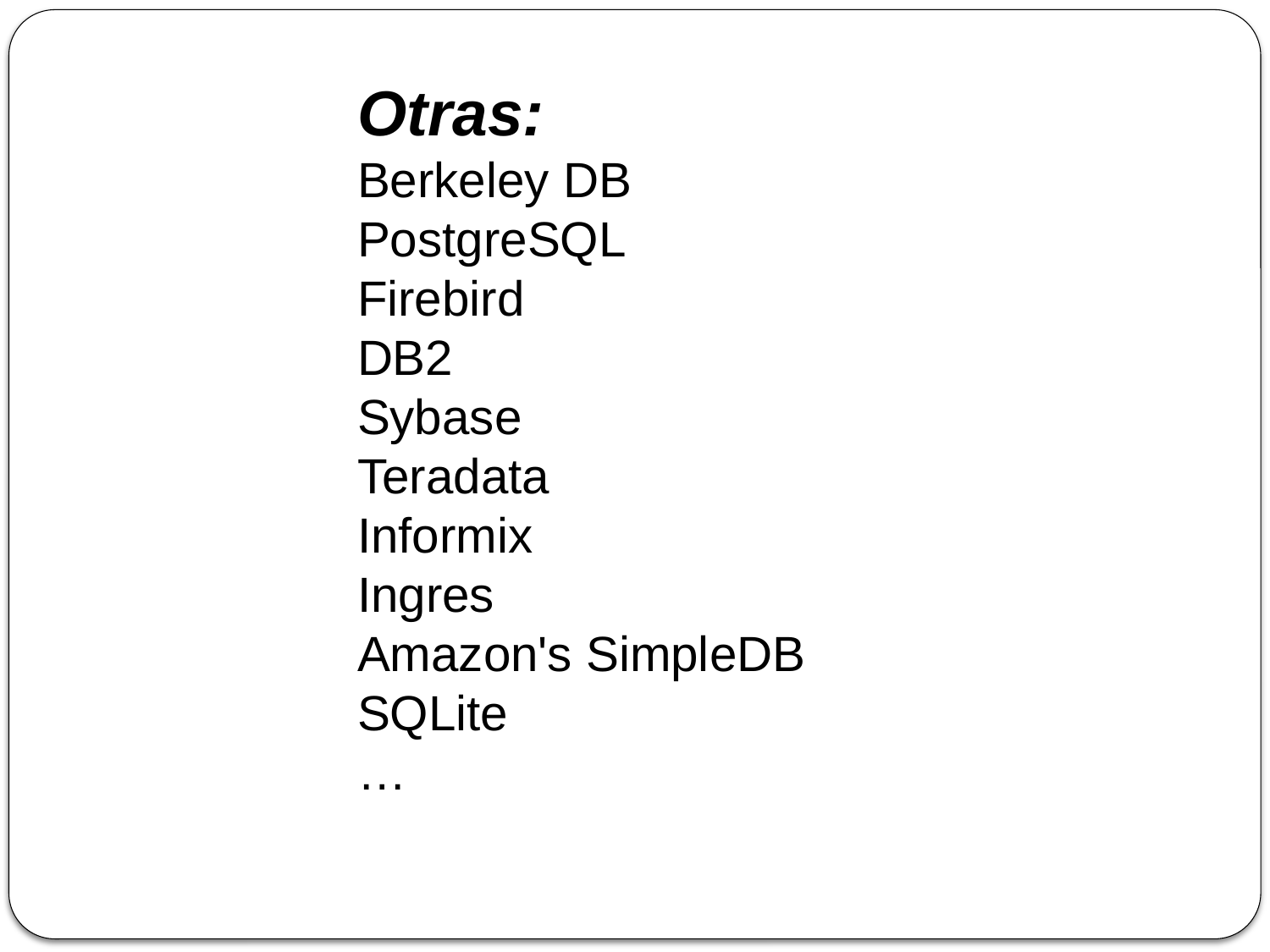

Otras:
Berkeley DB
PostgreSQL
Firebird
DB2
Sybase
Teradata
Informix
Ingres
Amazon's SimpleDB
SQLite
…